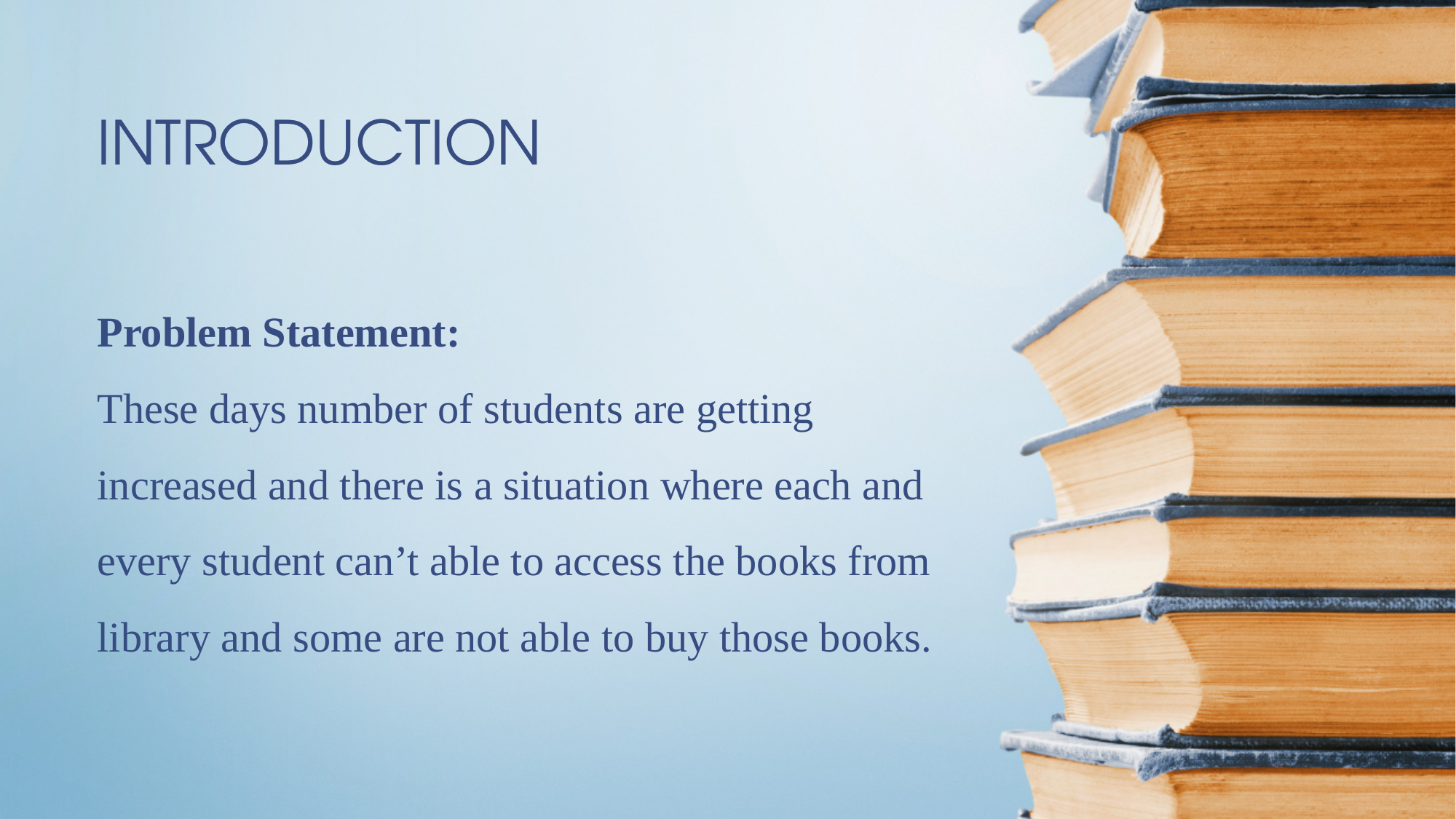

INTRODUCTION
# Problem Statement: These days number of students are getting increased and there is a situation where each and every student can’t able to access the books from library and some are not able to buy those books.